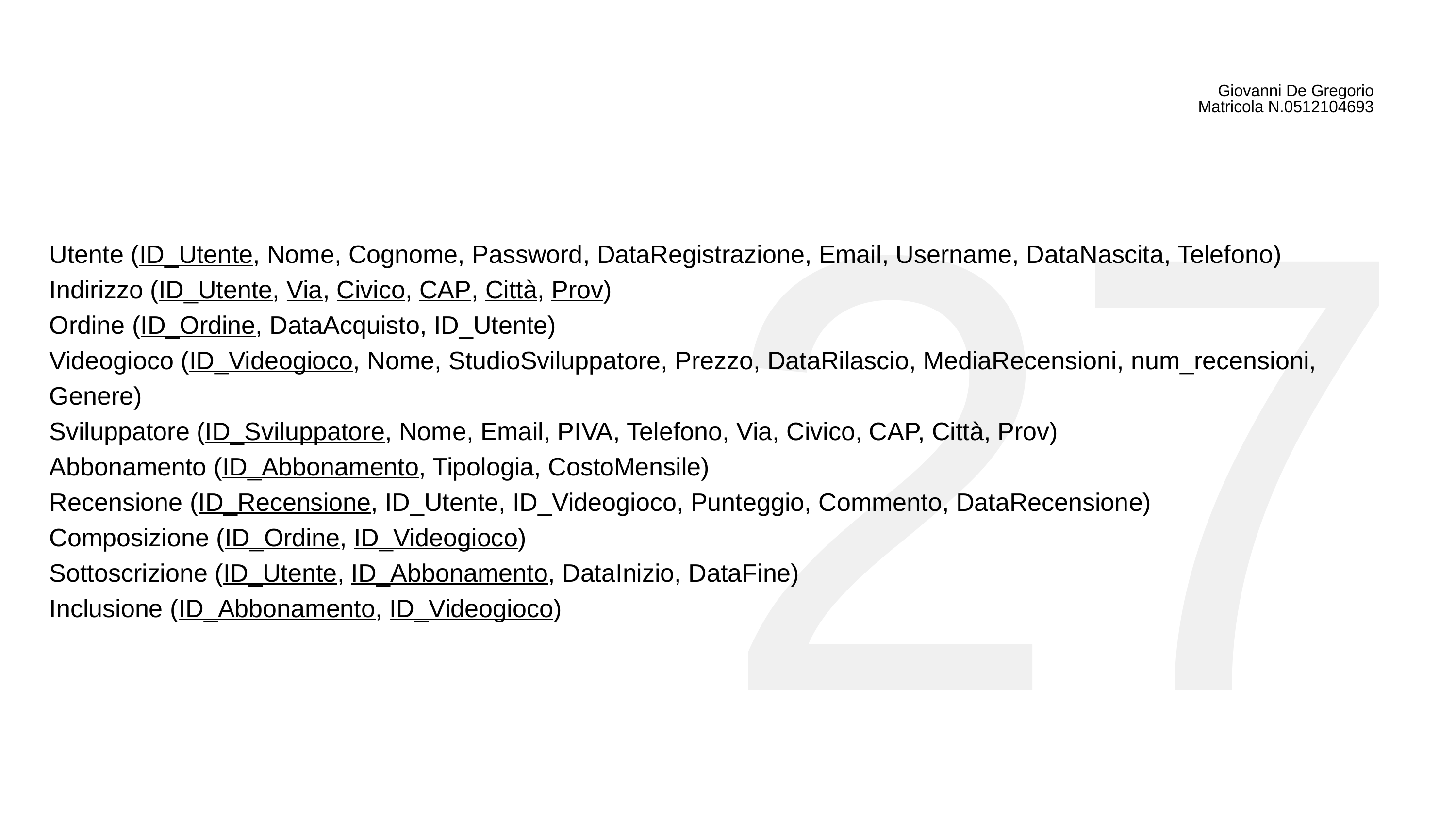

27
Giovanni De Gregorio
Matricola N.0512104693
Utente (ID_Utente, Nome, Cognome, Password, DataRegistrazione, Email, Username, DataNascita, Telefono)
Indirizzo (ID_Utente, Via, Civico, CAP, Città, Prov)
Ordine (ID_Ordine, DataAcquisto, ID_Utente)
Videogioco (ID_Videogioco, Nome, StudioSviluppatore, Prezzo, DataRilascio, MediaRecensioni, num_recensioni, Genere)
Sviluppatore (ID_Sviluppatore, Nome, Email, PIVA, Telefono, Via, Civico, CAP, Città, Prov)
Abbonamento (ID_Abbonamento, Tipologia, CostoMensile)
Recensione (ID_Recensione, ID_Utente, ID_Videogioco, Punteggio, Commento, DataRecensione)
Composizione (ID_Ordine, ID_Videogioco)
Sottoscrizione (ID_Utente, ID_Abbonamento, DataInizio, DataFine)
Inclusione (ID_Abbonamento, ID_Videogioco)